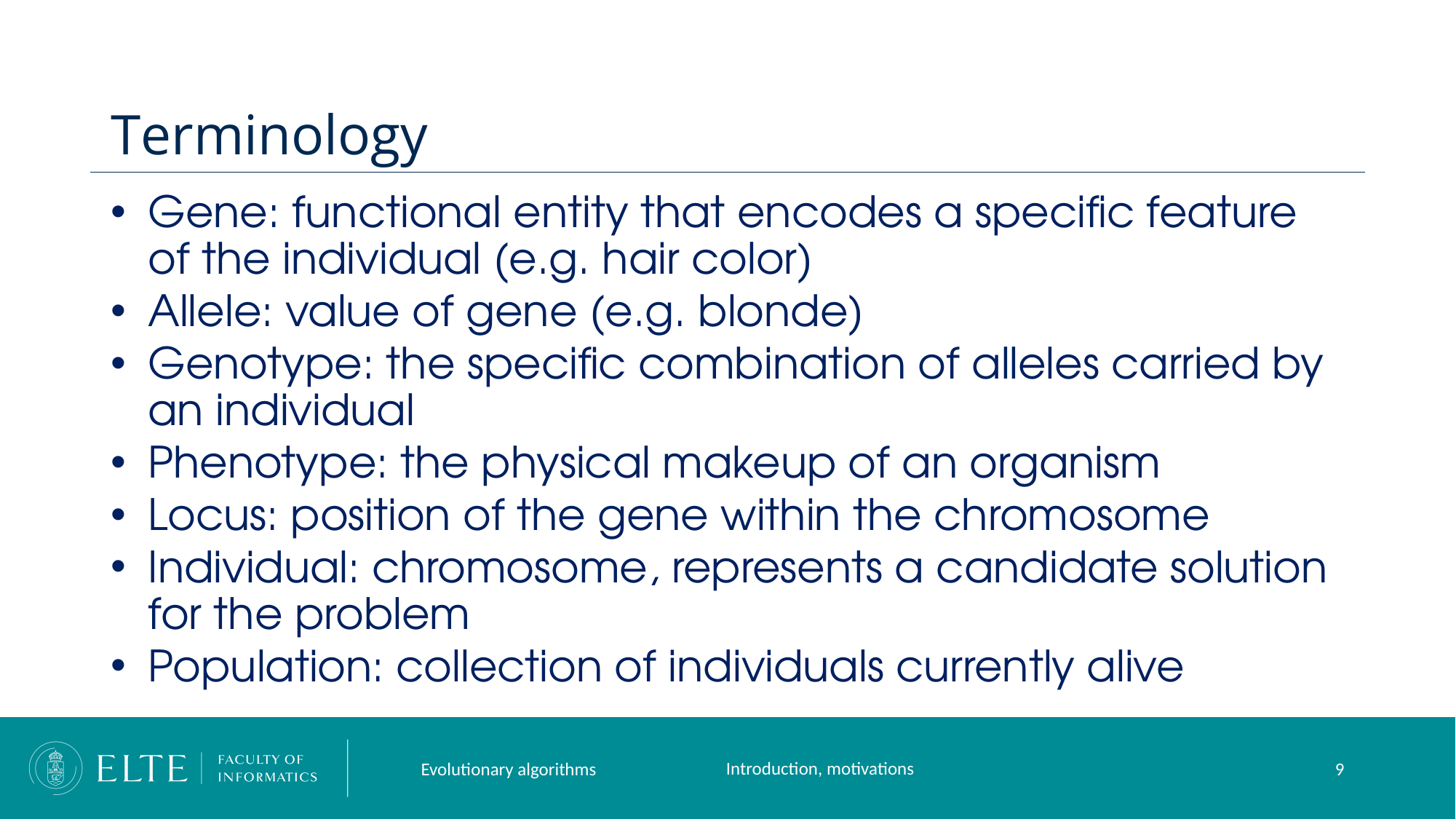

# Terminology
Gene: functional entity that encodes a specific feature of the individual (e.g. hair color)
Allele: value of gene (e.g. blonde)
Genotype: the specific combination of alleles carried by an individual
Phenotype: the physical makeup of an organism
Locus: position of the gene within the chromosome
Individual: chromosome, represents a candidate solution for the problem
Population: collection of individuals currently alive
Introduction, motivations
Evolutionary algorithms
9